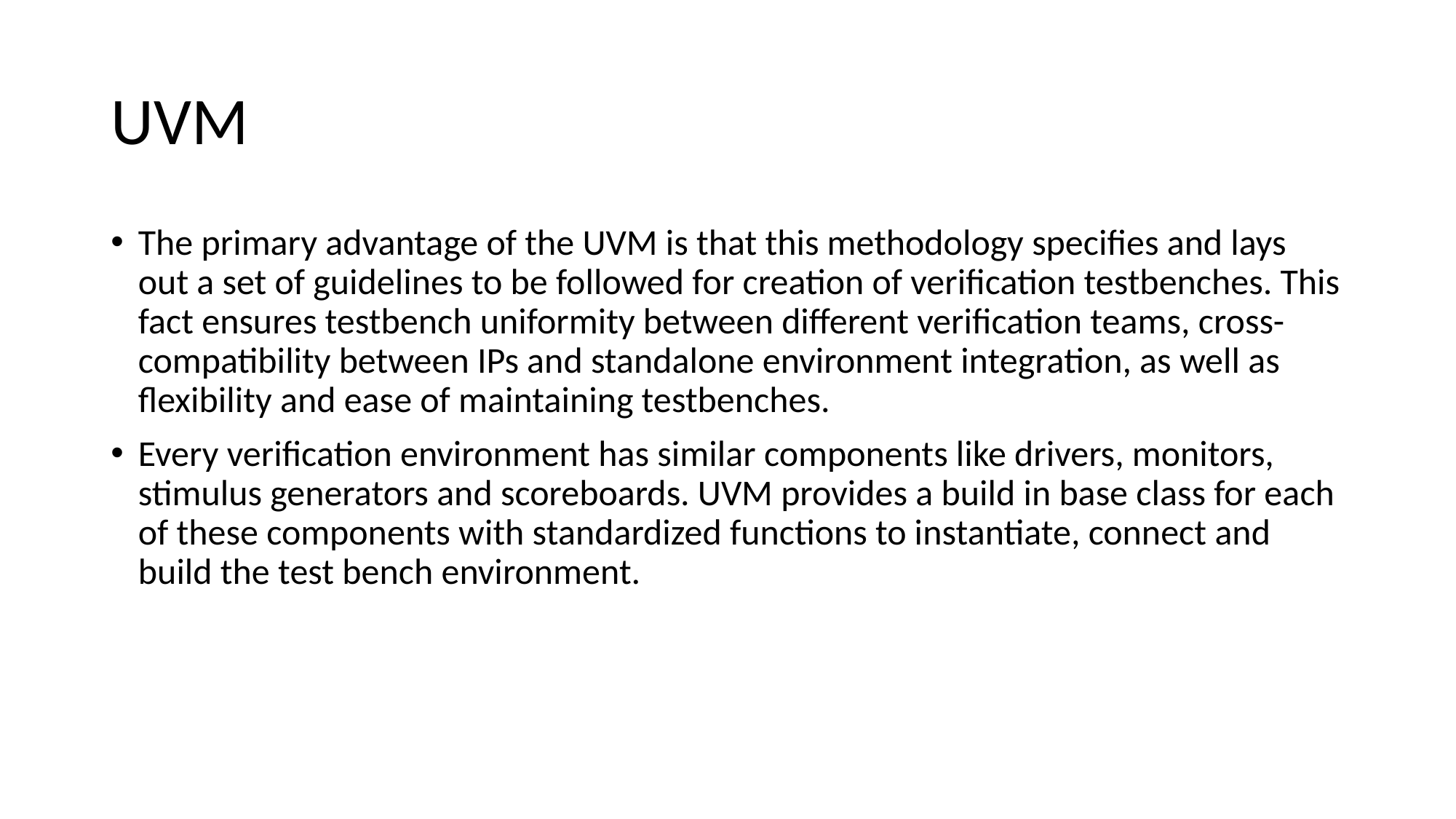

# UVM
The primary advantage of the UVM is that this methodology specifies and lays out a set of guidelines to be followed for creation of verification testbenches. This fact ensures testbench uniformity between different verification teams, cross-compatibility between IPs and standalone environment integration, as well as flexibility and ease of maintaining testbenches.
Every verification environment has similar components like drivers, monitors, stimulus generators and scoreboards. UVM provides a build in base class for each of these components with standardized functions to instantiate, connect and build the test bench environment.